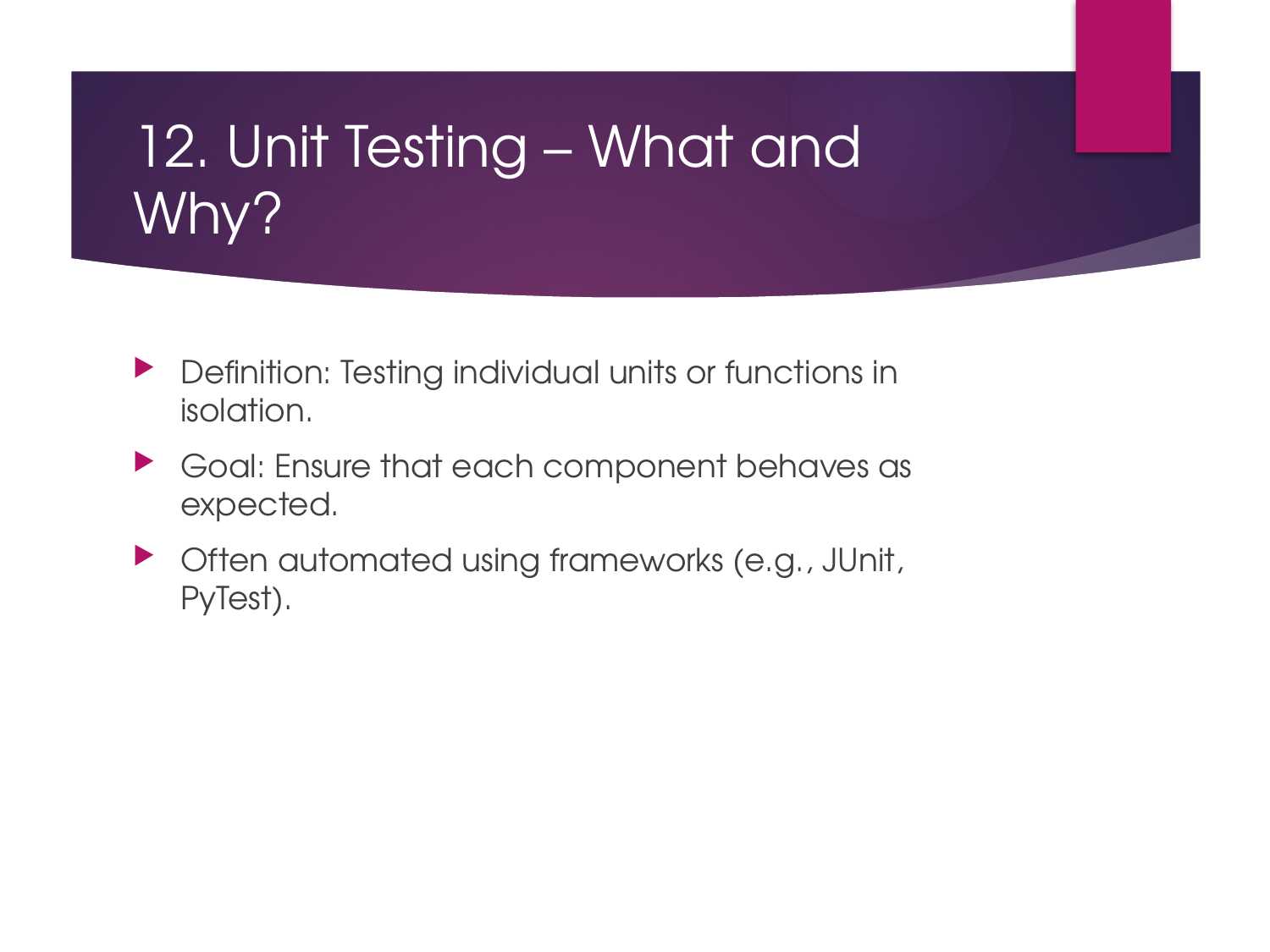

# 12. Unit Testing – What and Why?
Definition: Testing individual units or functions in isolation.
Goal: Ensure that each component behaves as expected.
Often automated using frameworks (e.g., JUnit, PyTest).